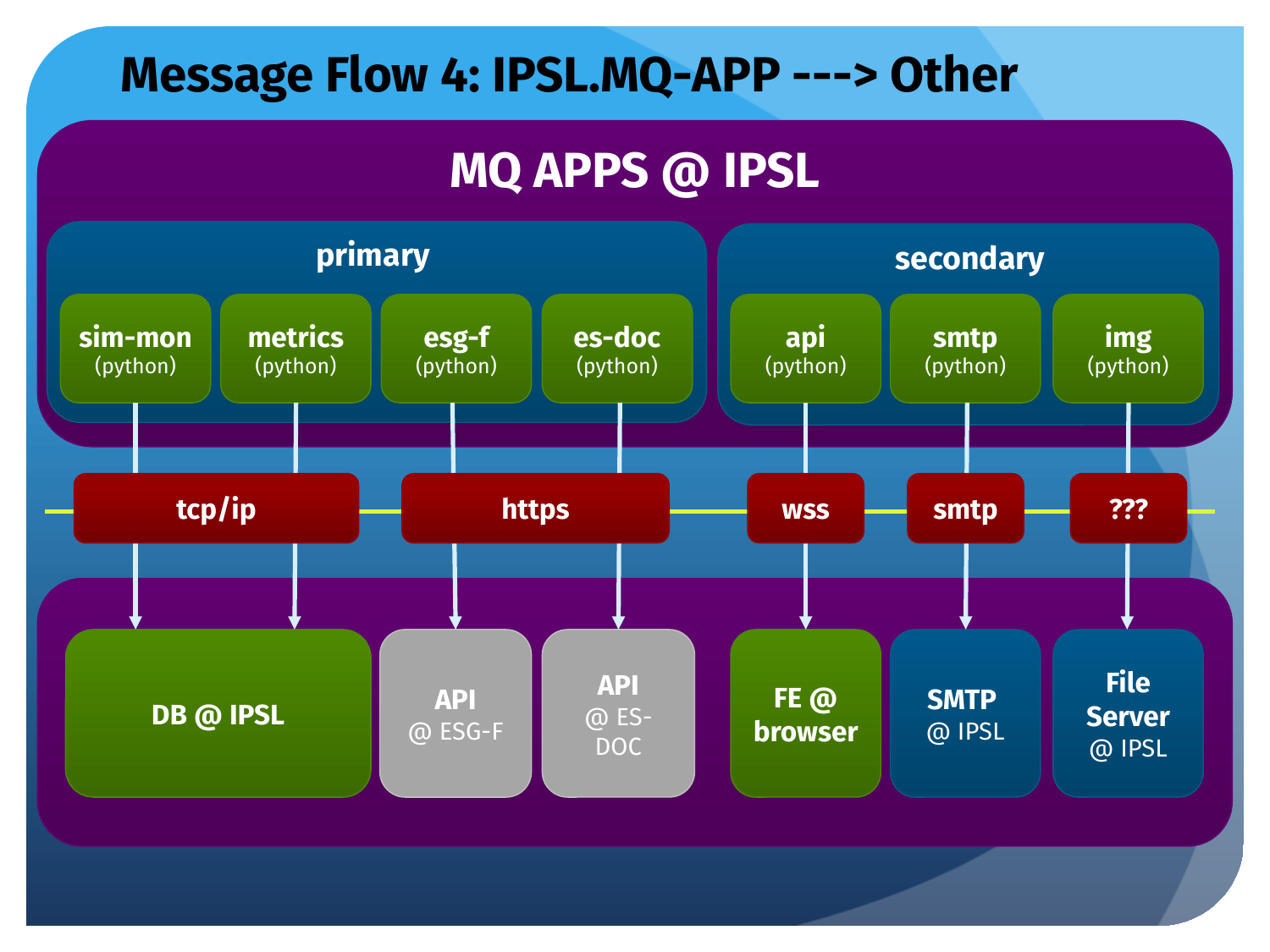

# Message Flow 4: IPSL.MQ-APP ---> Other

MQ APPS @ IPSL

primary
secondary
sim-mon
(python)
metrics
(python)
esg-f
(python)
es-doc
(python)
api
(python)
smtp
(python)
img
(python)
tcp/ip
https
wss
smtp
???

DB @ IPSL
API
@ ESG-F
API
@ ES-DOC
FE @ browser
SMTP
@ IPSL
File Server
@ IPSL